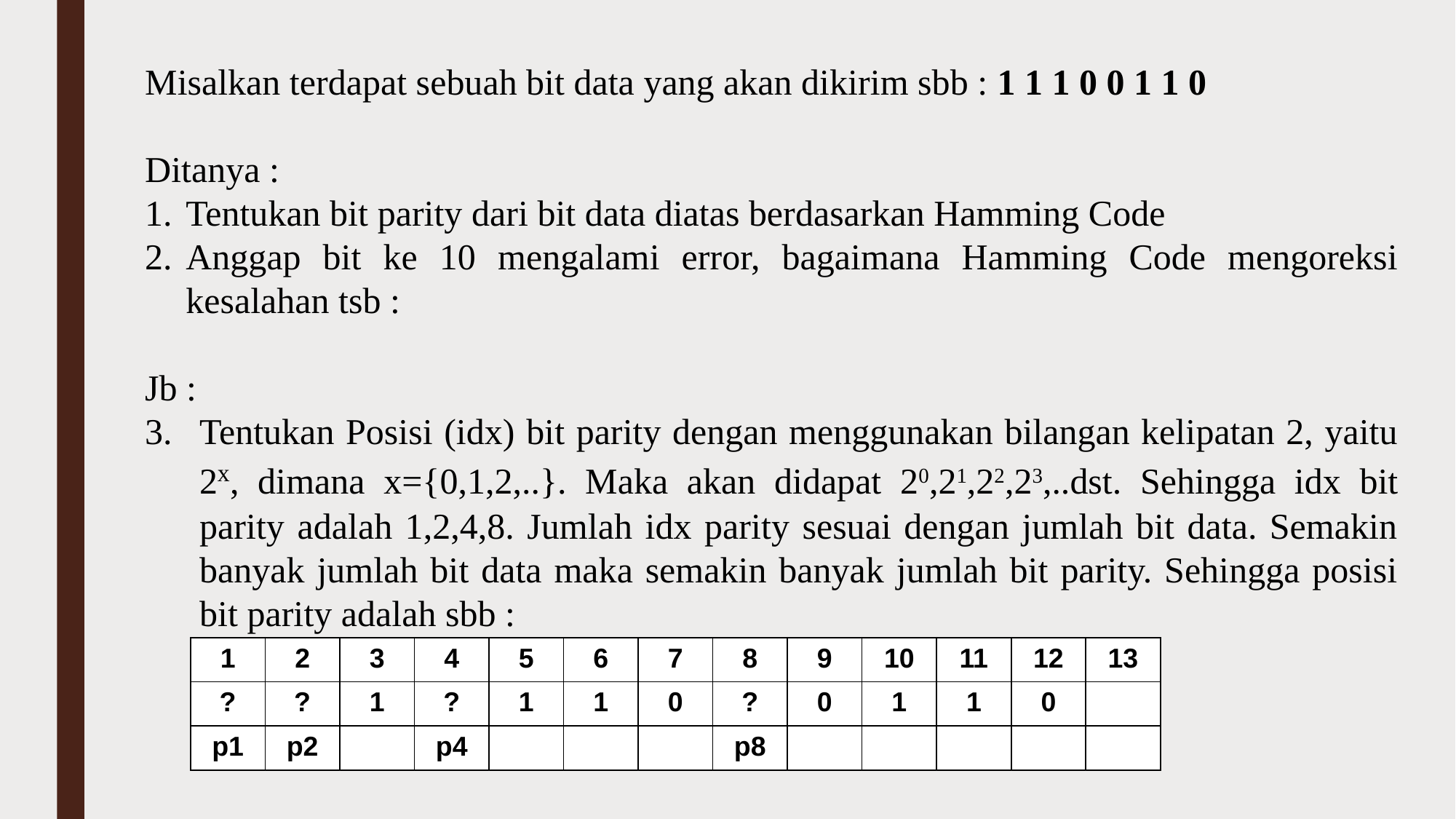

Misalkan terdapat sebuah bit data yang akan dikirim sbb : 1 1 1 0 0 1 1 0

Ditanya :
Tentukan bit parity dari bit data diatas berdasarkan Hamming Code
Anggap bit ke 10 mengalami error, bagaimana Hamming Code mengoreksi kesalahan tsb :

Jb :
Tentukan Posisi (idx) bit parity dengan menggunakan bilangan kelipatan 2, yaitu 2x, dimana x={0,1,2,..}. Maka akan didapat 20,21,22,23,..dst. Sehingga idx bit parity adalah 1,2,4,8. Jumlah idx parity sesuai dengan jumlah bit data. Semakin banyak jumlah bit data maka semakin banyak jumlah bit parity. Sehingga posisi bit parity adalah sbb :
| 1 | 2 | 3 | 4 | 5 | 6 | 7 | 8 | 9 | 10 | 11 | 12 | 13 |
| --- | --- | --- | --- | --- | --- | --- | --- | --- | --- | --- | --- | --- |
| ? | ? | 1 | ? | 1 | 1 | 0 | ? | 0 | 1 | 1 | 0 |  |
| p1 | p2 |  | p4 |  |  |  | p8 |  |  |  |  |  |